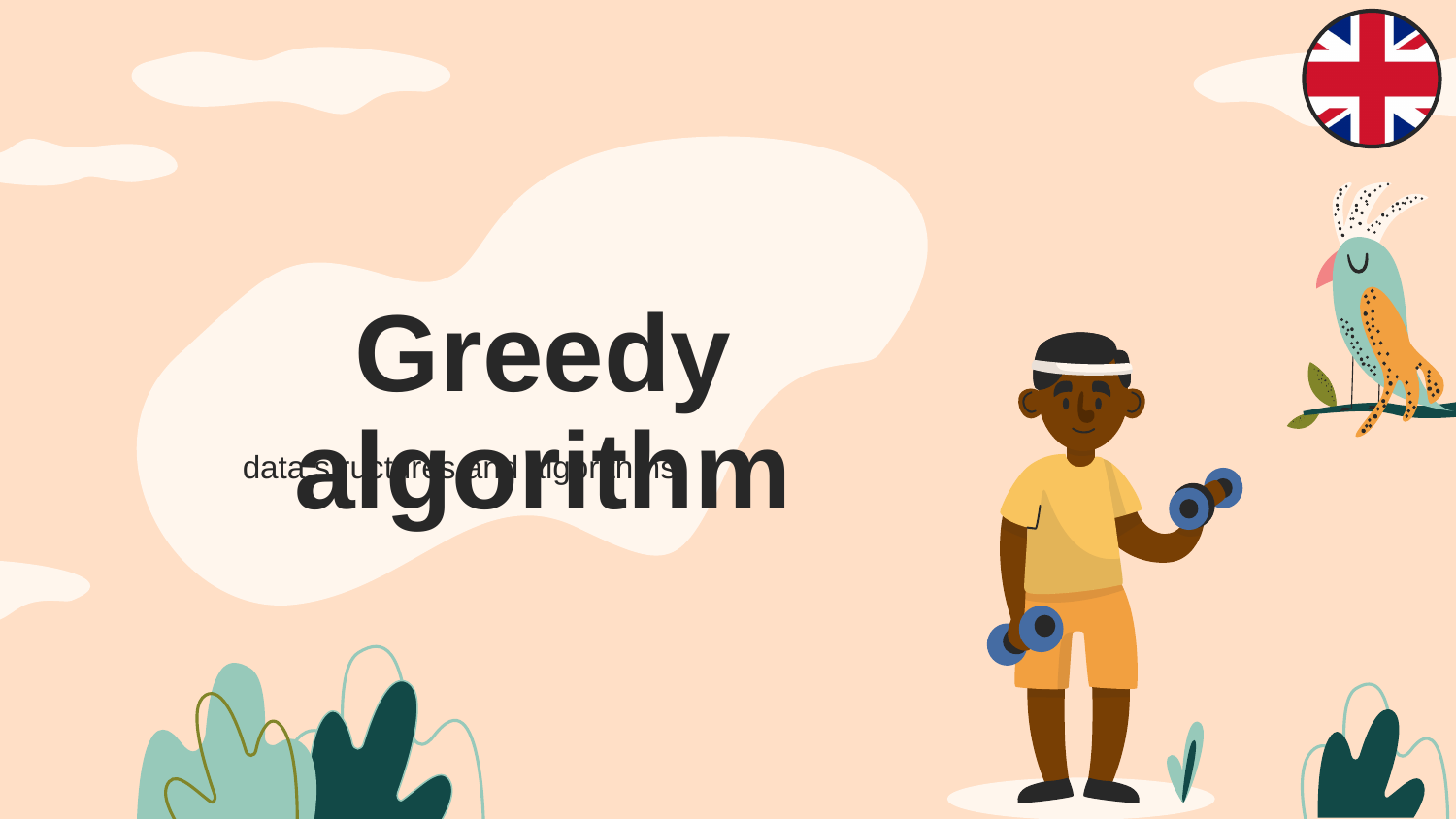

# Greedy algorithm

data structures and algorithms